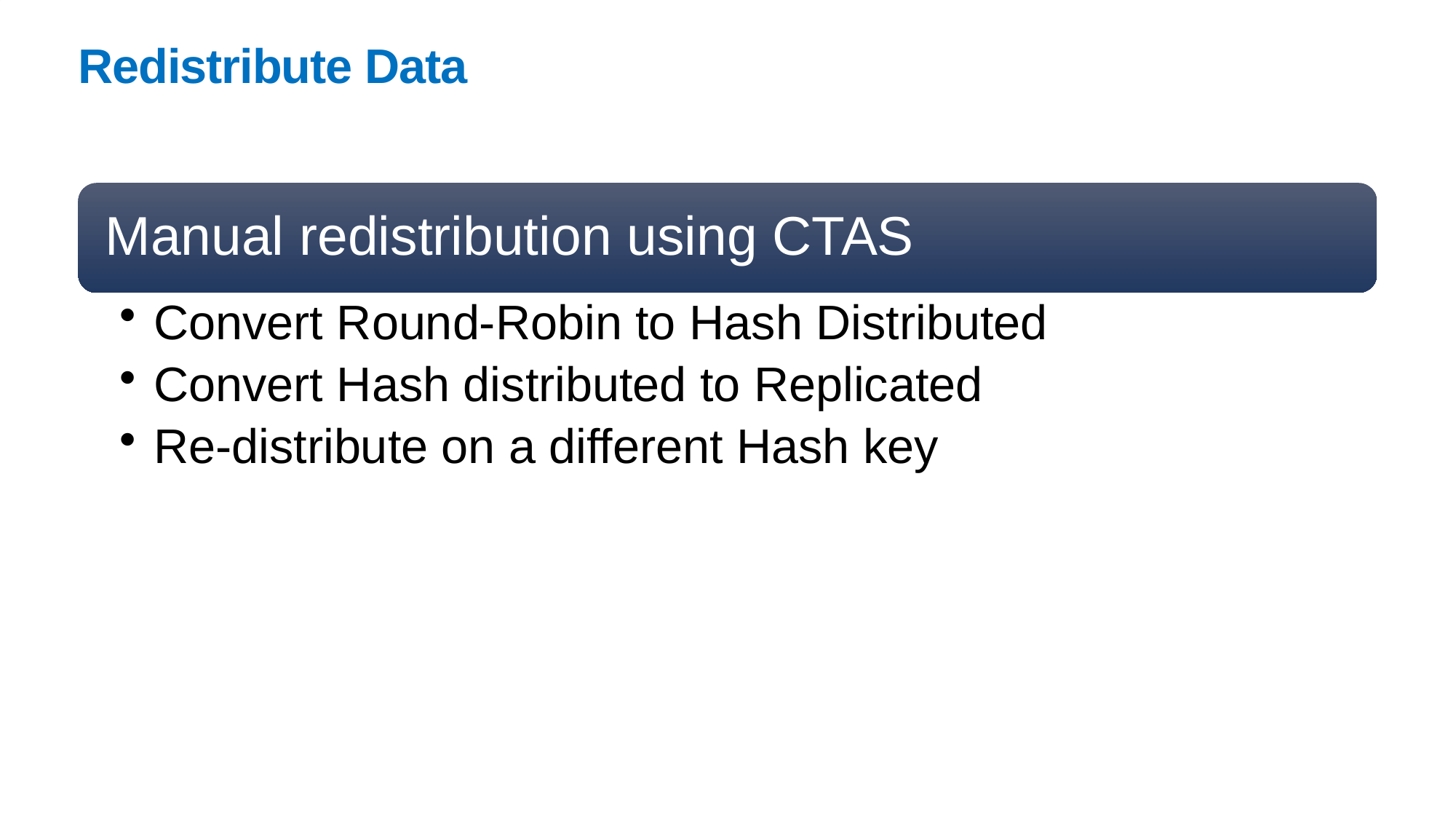

# Redistribute Data
Manual redistribution using CTAS
Convert Round-Robin to Hash Distributed
Convert Hash distributed to Replicated
Re-distribute on a different Hash key